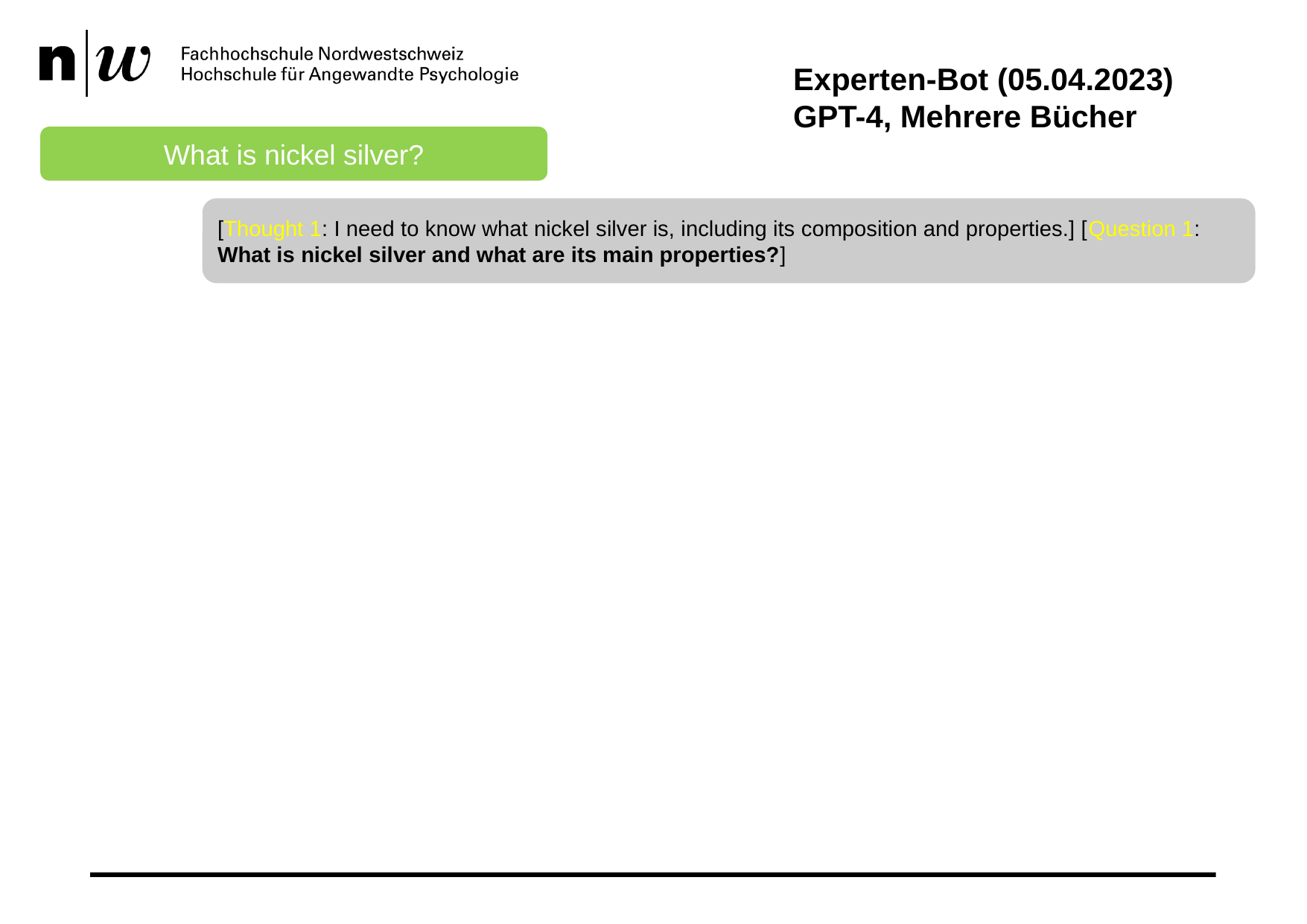

Experten-Bot (05.04.2023)
GPT-4, Mehrere Bücher
What is nickel silver?
[Thought 1: I need to know what nickel silver is, including its composition and properties.] [Question 1: What is nickel silver and what are its main properties?]